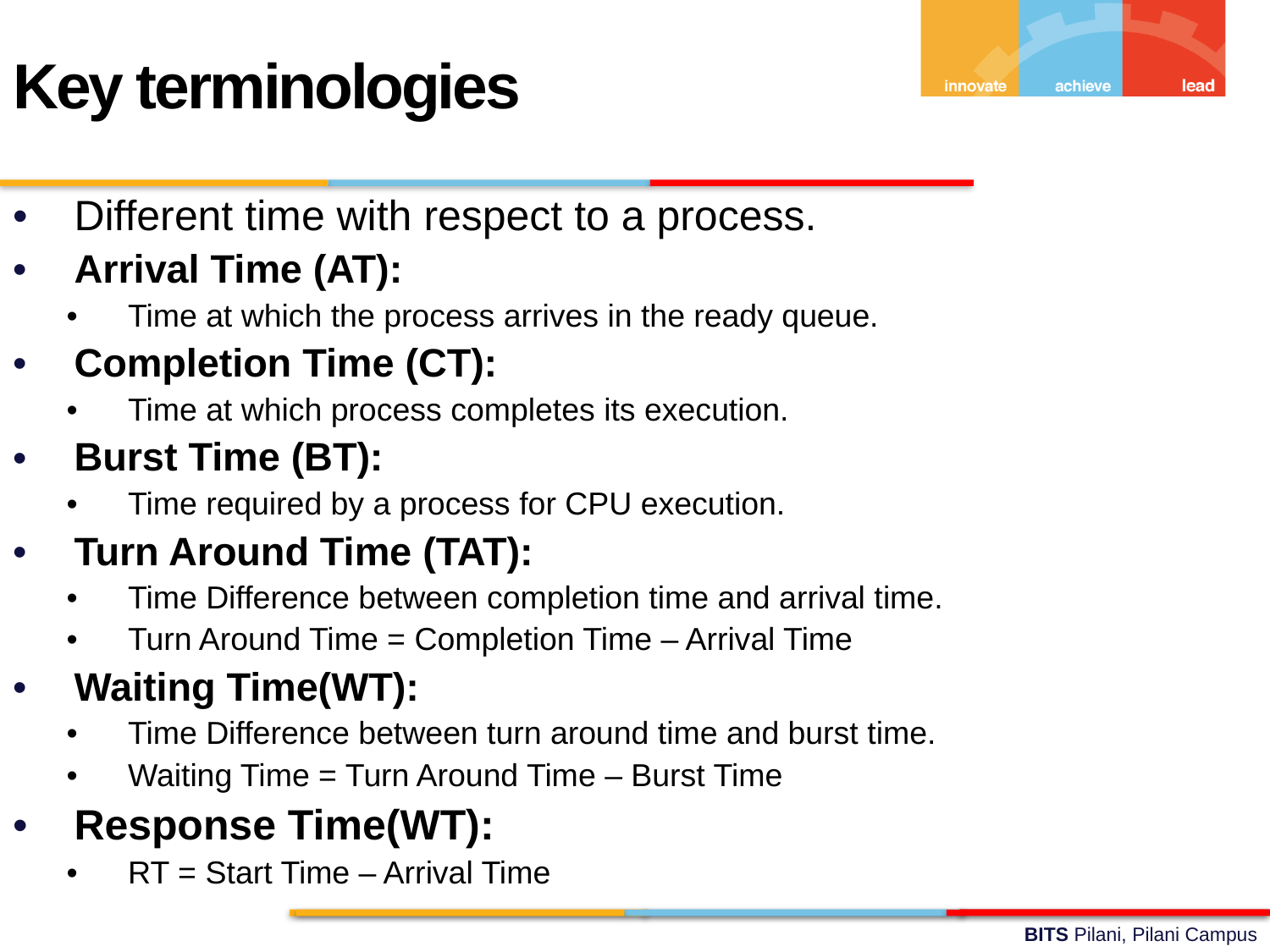

Key terminologies
Different time with respect to a process.
Arrival Time (AT):
Time at which the process arrives in the ready queue.
Completion Time (CT):
Time at which process completes its execution.
Burst Time (BT):
Time required by a process for CPU execution.
Turn Around Time (TAT):
Time Difference between completion time and arrival time.
Turn Around Time = Completion Time – Arrival Time
Waiting Time(WT):
Time Difference between turn around time and burst time.
Waiting Time = Turn Around Time – Burst Time
Response Time(WT):
RT = Start Time – Arrival Time